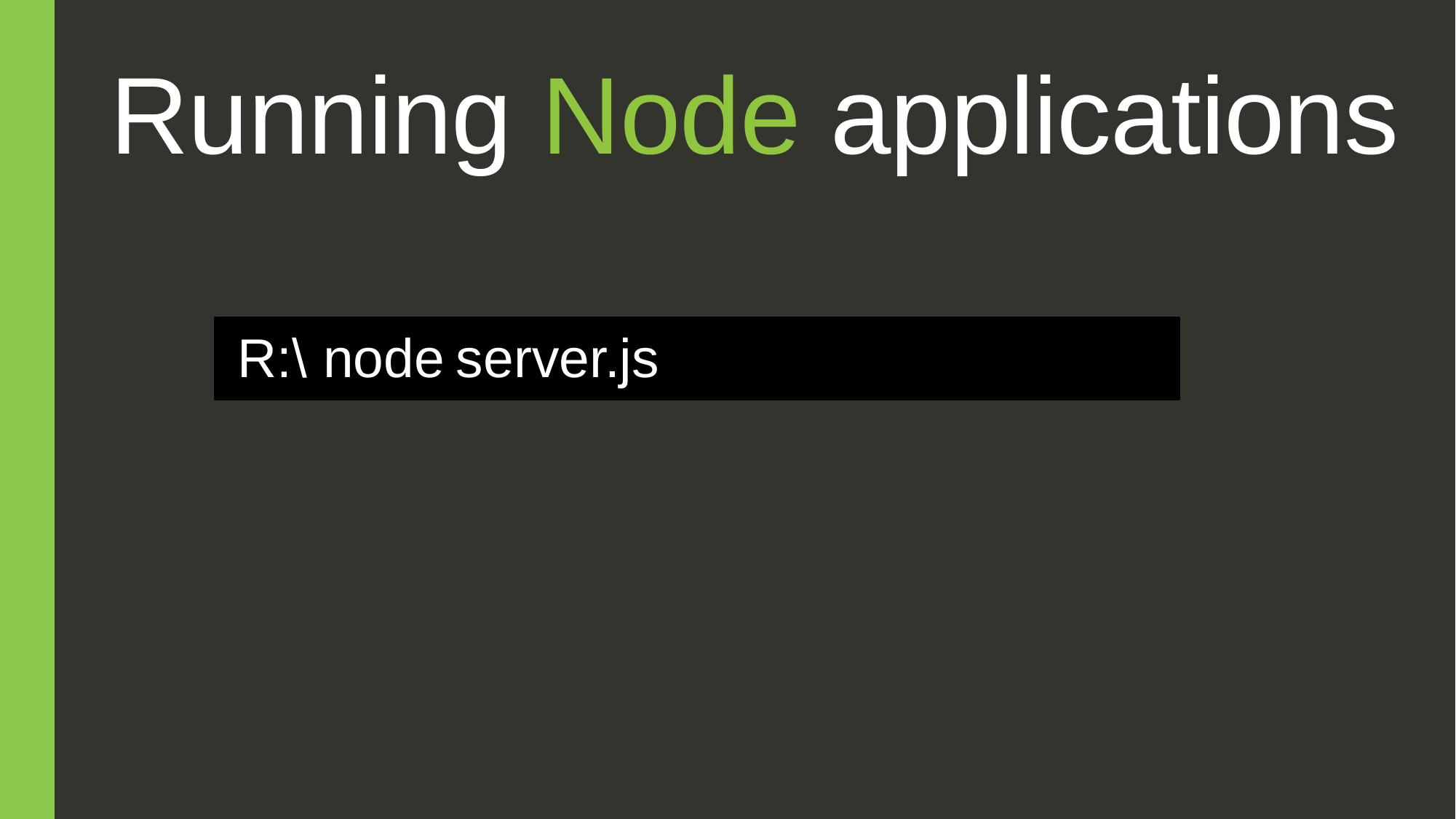

# Running Node applications

R:\
node
server.js